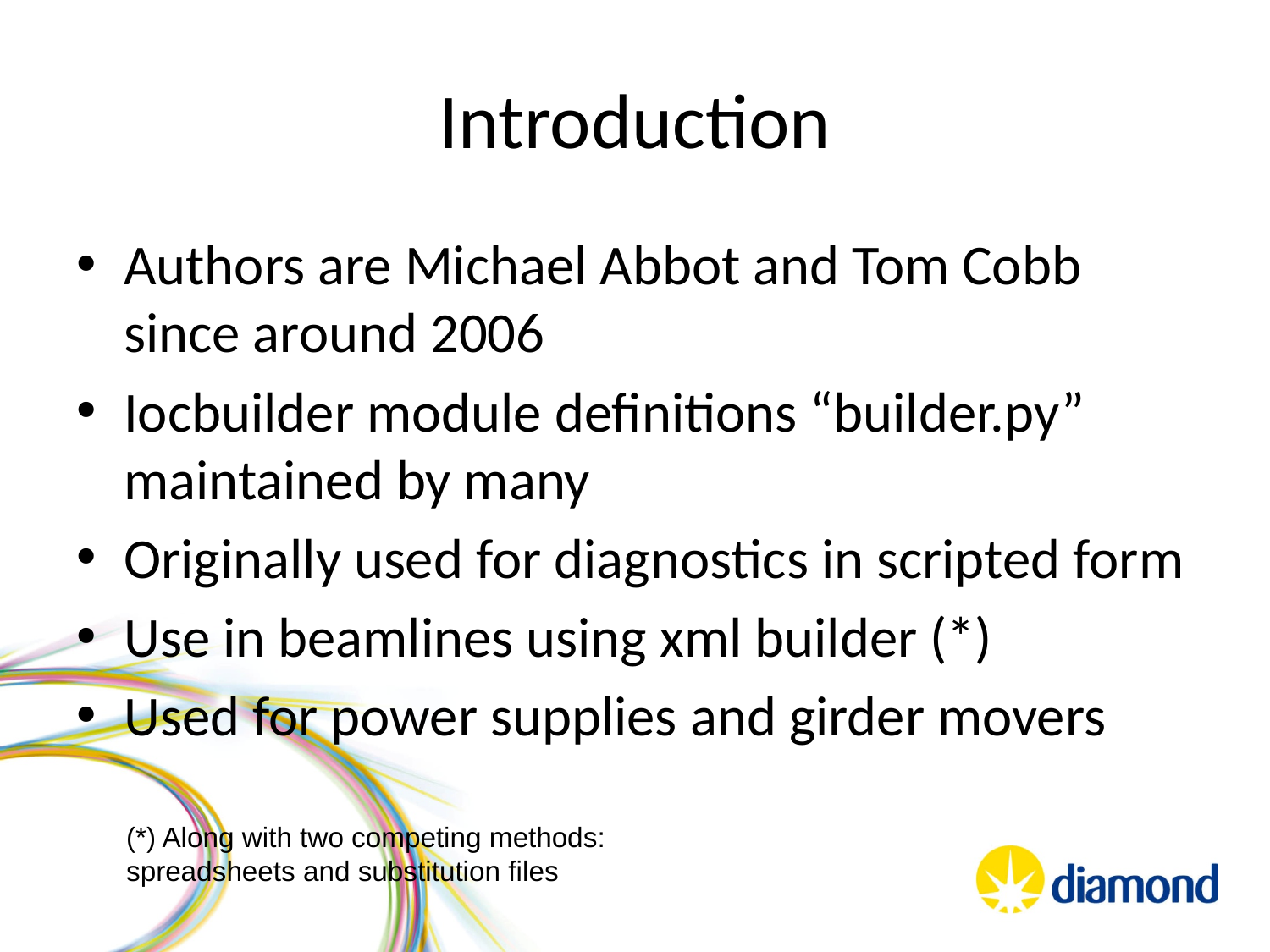

# Introduction
Authors are Michael Abbot and Tom Cobb since around 2006
Iocbuilder module definitions “builder.py” maintained by many
Originally used for diagnostics in scripted form
Use in beamlines using xml builder (*)
Used for power supplies and girder movers

(*) Along with two competing methods: spreadsheets and substitution files